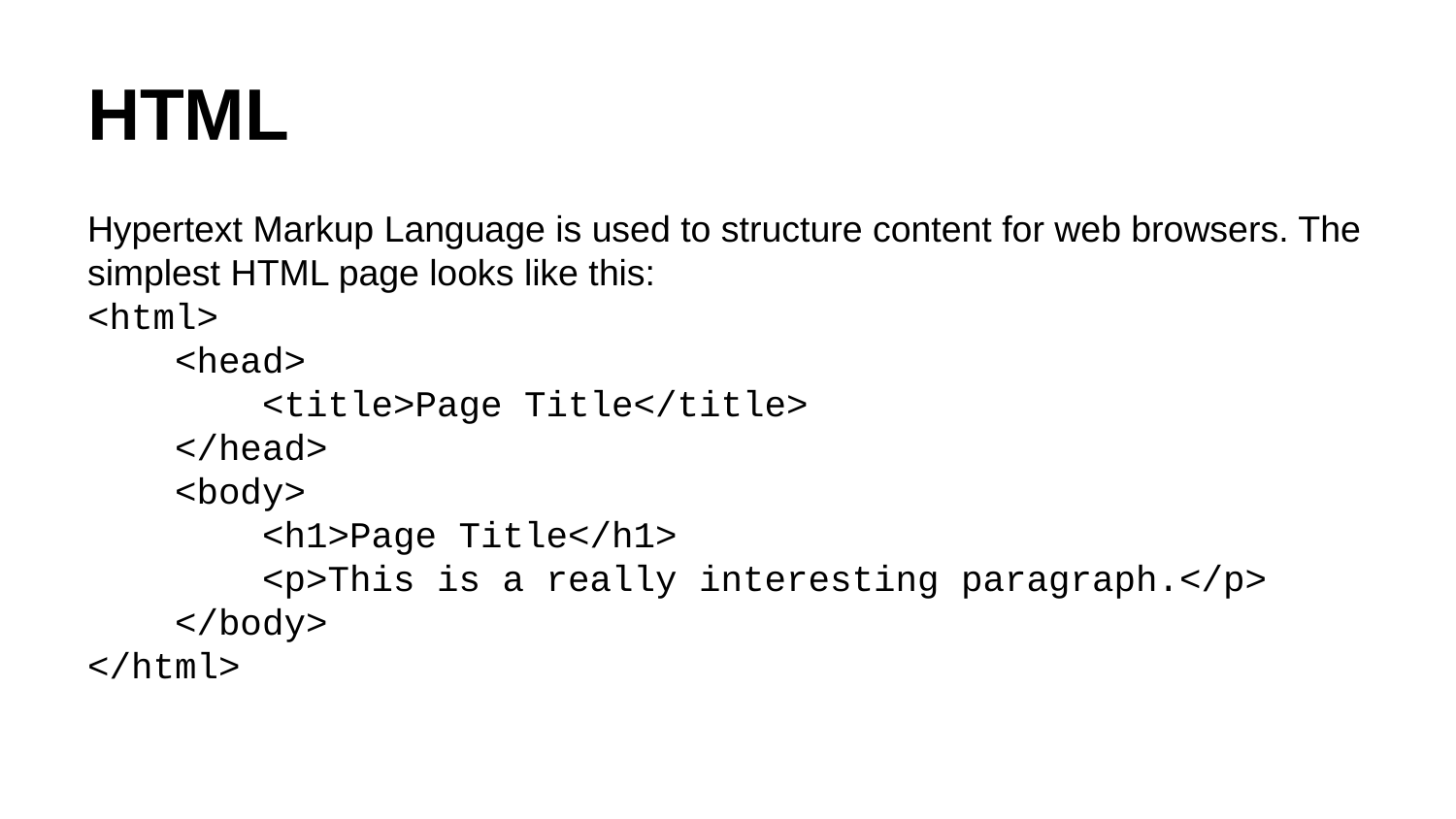

# HTML
Hypertext Markup Language is used to structure content for web browsers. The simplest HTML page looks like this:
<html>
    <head>
        <title>Page Title</title>
    </head>
    <body>
        <h1>Page Title</h1>
        <p>This is a really interesting paragraph.</p>
    </body>
</html>